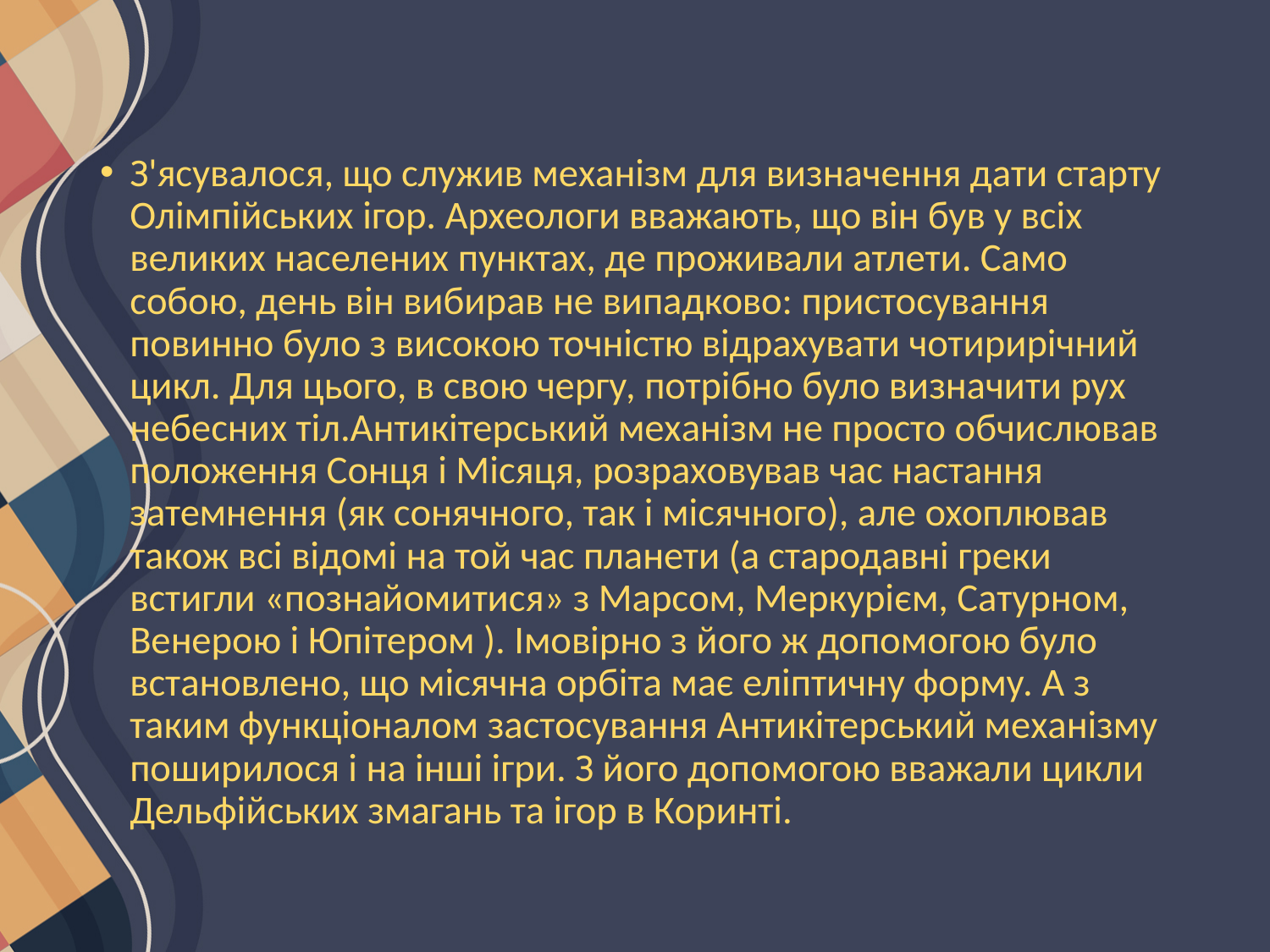

#
З'ясувалося, що служив механізм для визначення дати старту Олімпійських ігор. Археологи вважають, що він був у всіх великих населених пунктах, де проживали атлети. Само собою, день він вибирав не випадково: пристосування повинно було з високою точністю відрахувати чотирирічний цикл. Для цього, в свою чергу, потрібно було визначити рух небесних тіл.Антикітерський механізм не просто обчислював положення Сонця і Місяця, розраховував час настання затемнення (як сонячного, так і місячного), але охоплював також всі відомі на той час планети (а стародавні греки встигли «познайомитися» з Марсом, Меркурієм, Сатурном, Венерою і Юпітером ). Імовірно з його ж допомогою було встановлено, що місячна орбіта має еліптичну форму. А з таким функціоналом застосування Антикітерський механізму поширилося і на інші ігри. З його допомогою вважали цикли Дельфійських змагань та ігор в Коринті.